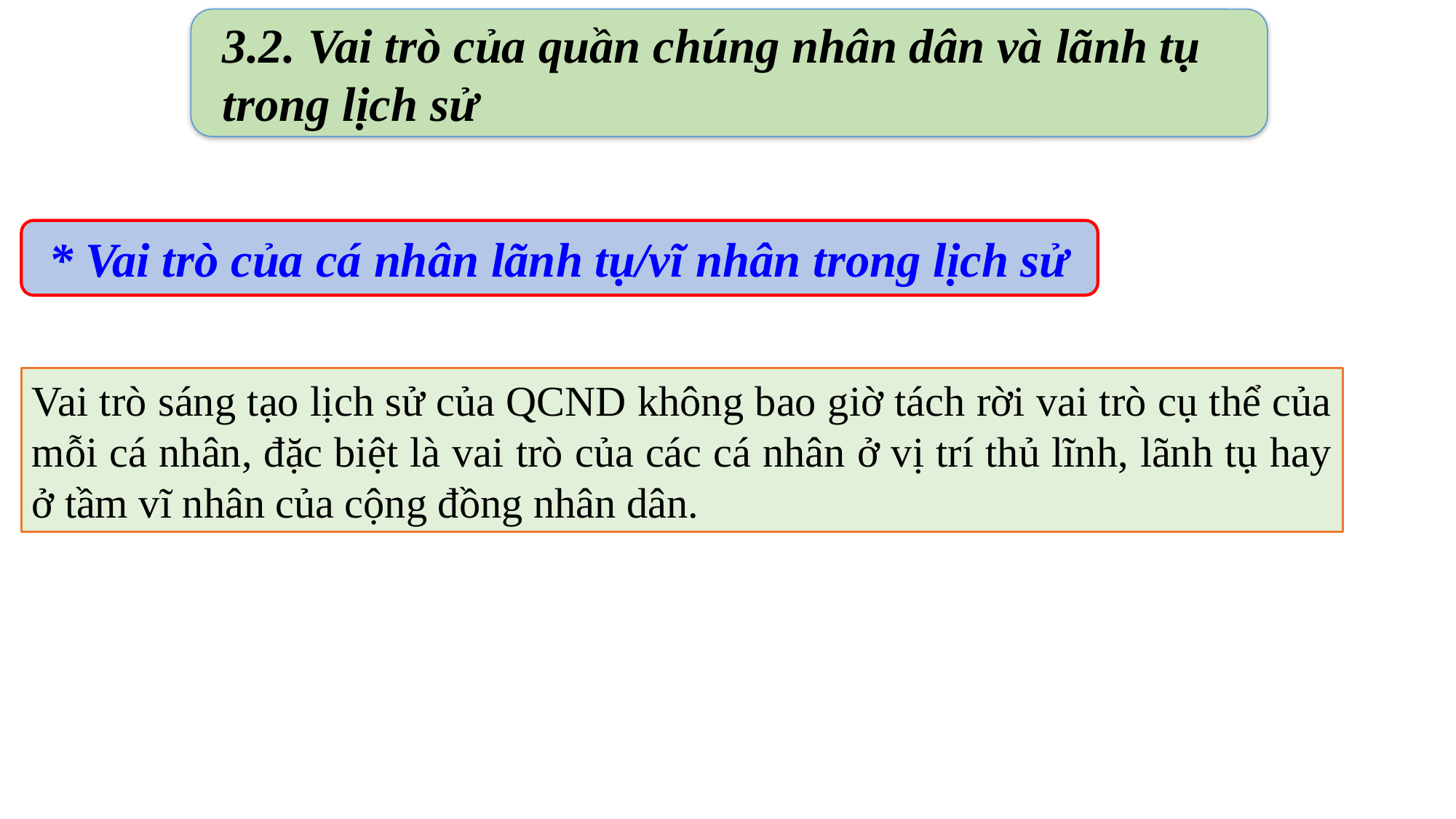

3.2. Vai trò của quần chúng nhân dân và lãnh tụ trong lịch sử
* Vai trò của cá nhân lãnh tụ/vĩ nhân trong lịch sử
Vai trò sáng tạo lịch sử của QCND không bao giờ tách rời vai trò cụ thể của mỗi cá nhân, đặc biệt là vai trò của các cá nhân ở vị trí thủ lĩnh, lãnh tụ hay ở tầm vĩ nhân của cộng đồng nhân dân.